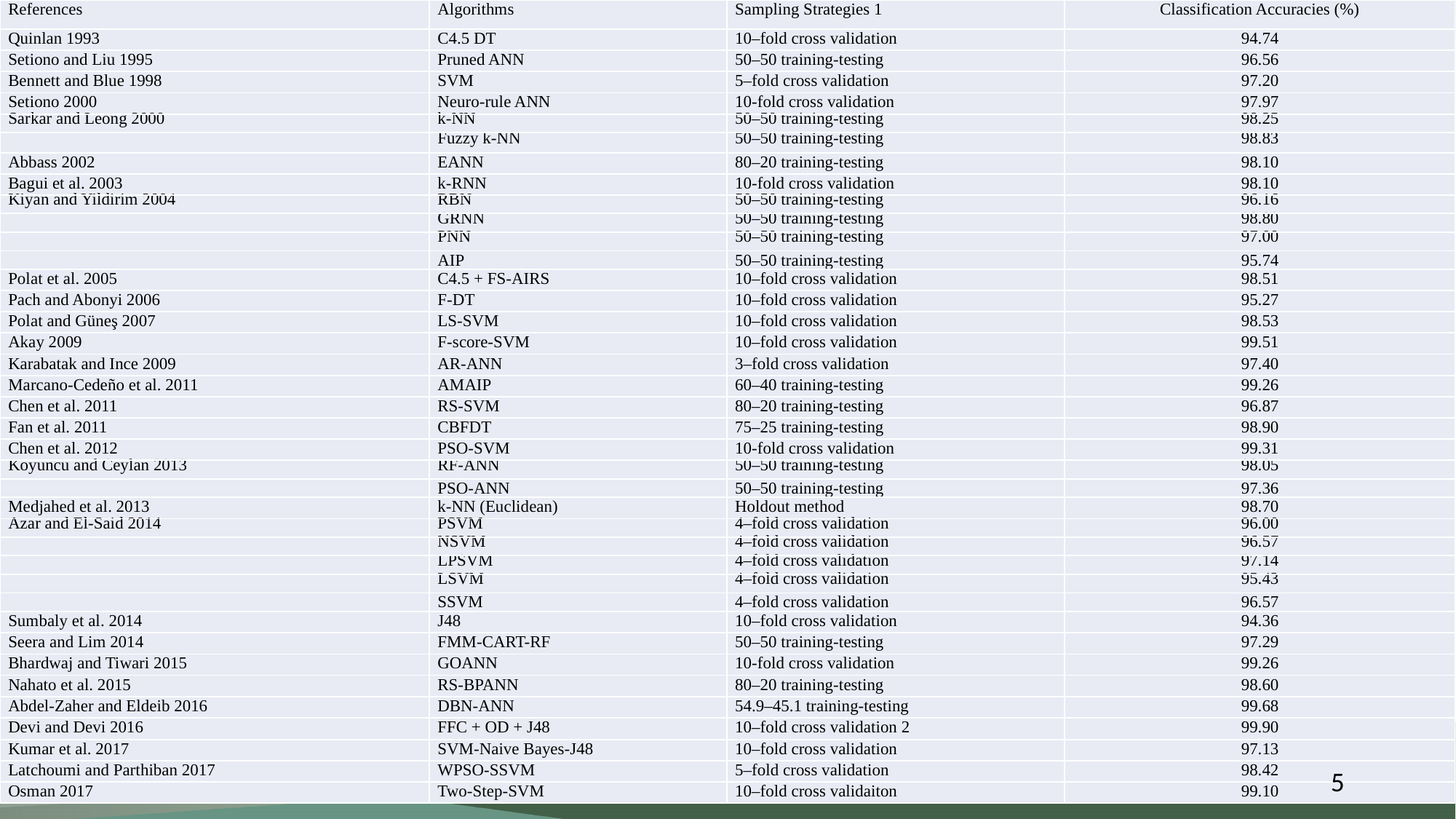

| References | Algorithms | Sampling Strategies 1 | Classification Accuracies (%) |
| --- | --- | --- | --- |
| Quinlan 1993 | C4.5 DT | 10–fold cross validation | 94.74 |
| Setiono and Liu 1995 | Pruned ANN | 50–50 training-testing | 96.56 |
| Bennett and Blue 1998 | SVM | 5–fold cross validation | 97.20 |
| Setiono 2000 | Neuro-rule ANN | 10-fold cross validation | 97.97 |
| Sarkar and Leong 2000 | k-NN | 50–50 training-testing | 98.25 |
|  | Fuzzy k-NN | 50–50 training-testing | 98.83 |
| Abbass 2002 | EANN | 80–20 training-testing | 98.10 |
| Bagui et al. 2003 | k-RNN | 10-fold cross validation | 98.10 |
| Kiyan and Yildirim 2004 | RBN | 50–50 training-testing | 96.16 |
|  | GRNN | 50–50 training-testing | 98.80 |
|  | PNN | 50–50 training-testing | 97.00 |
|  | AIP | 50–50 training-testing | 95.74 |
| Polat et al. 2005 | C4.5 + FS-AIRS | 10–fold cross validation | 98.51 |
| Pach and Abonyi 2006 | F-DT | 10–fold cross validation | 95.27 |
| Polat and Güneş 2007 | LS-SVM | 10–fold cross validation | 98.53 |
| Akay 2009 | F-score-SVM | 10–fold cross validation | 99.51 |
| Karabatak and Ince 2009 | AR-ANN | 3–fold cross validation | 97.40 |
| Marcano-Cedeño et al. 2011 | AMAIP | 60–40 training-testing | 99.26 |
| Chen et al. 2011 | RS-SVM | 80–20 training-testing | 96.87 |
| Fan et al. 2011 | CBFDT | 75–25 training-testing | 98.90 |
| Chen et al. 2012 | PSO-SVM | 10-fold cross validation | 99.31 |
| Koyuncu and Ceylan 2013 | RF-ANN | 50–50 training-testing | 98.05 |
|  | PSO-ANN | 50–50 training-testing | 97.36 |
| Medjahed et al. 2013 | k-NN (Euclidean) | Holdout method | 98.70 |
| Azar and El-Said 2014 | PSVM | 4–fold cross validation | 96.00 |
|  | NSVM | 4–fold cross validation | 96.57 |
|  | LPSVM | 4–fold cross validation | 97.14 |
|  | LSVM | 4–fold cross validation | 95.43 |
|  | SSVM | 4–fold cross validation | 96.57 |
| Sumbaly et al. 2014 | J48 | 10–fold cross validation | 94.36 |
| Seera and Lim 2014 | FMM-CART-RF | 50–50 training-testing | 97.29 |
| Bhardwaj and Tiwari 2015 | GOANN | 10-fold cross validation | 99.26 |
| Nahato et al. 2015 | RS-BPANN | 80–20 training-testing | 98.60 |
| Abdel-Zaher and Eldeib 2016 | DBN-ANN | 54.9–45.1 training-testing | 99.68 |
| Devi and Devi 2016 | FFC + OD + J48 | 10–fold cross validation 2 | 99.90 |
| Kumar et al. 2017 | SVM-Naive Bayes-J48 | 10–fold cross validation | 97.13 |
| Latchoumi and Parthiban 2017 | WPSO-SSVM | 5–fold cross validation | 98.42 |
| Osman 2017 | Two-Step-SVM | 10–fold cross validaiton | 99.10 |
5